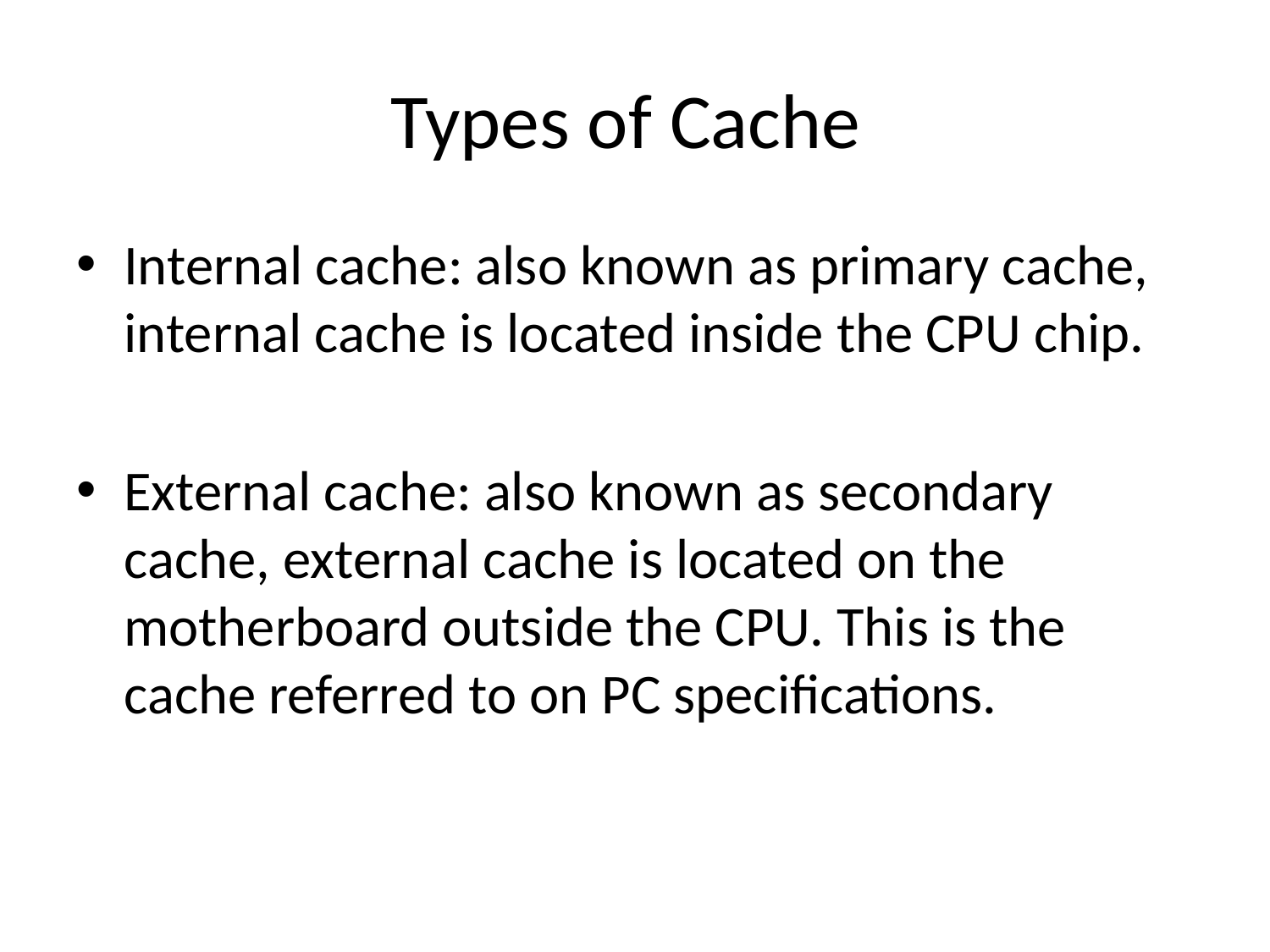

# Types of Cache
Internal cache: also known as primary cache, internal cache is located inside the CPU chip.

External cache: also known as secondary cache, external cache is located on the motherboard outside the CPU. This is the cache referred to on PC specifications.